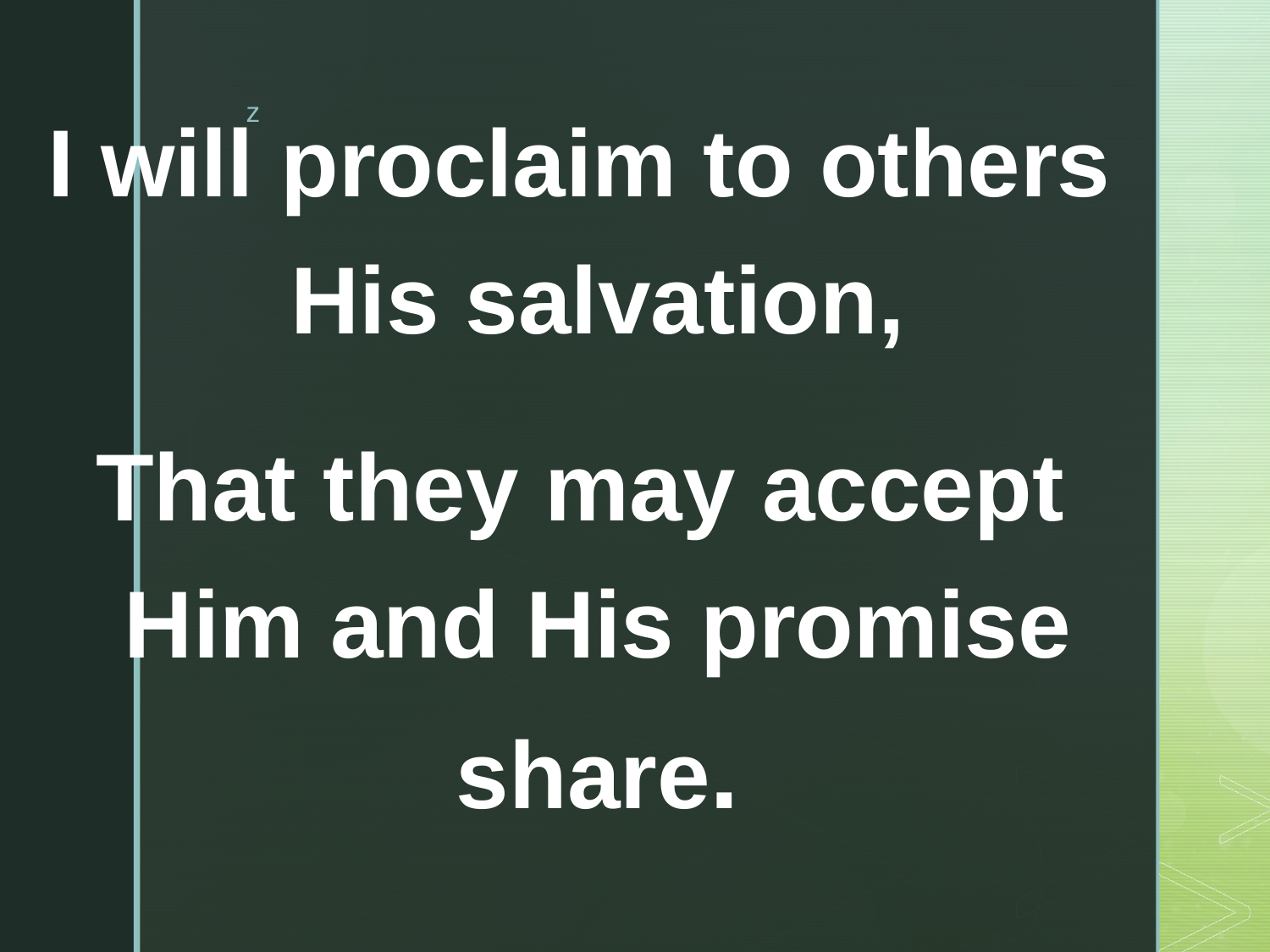

I will proclaim to others His salvation,
That they may accept Him and His promise share.